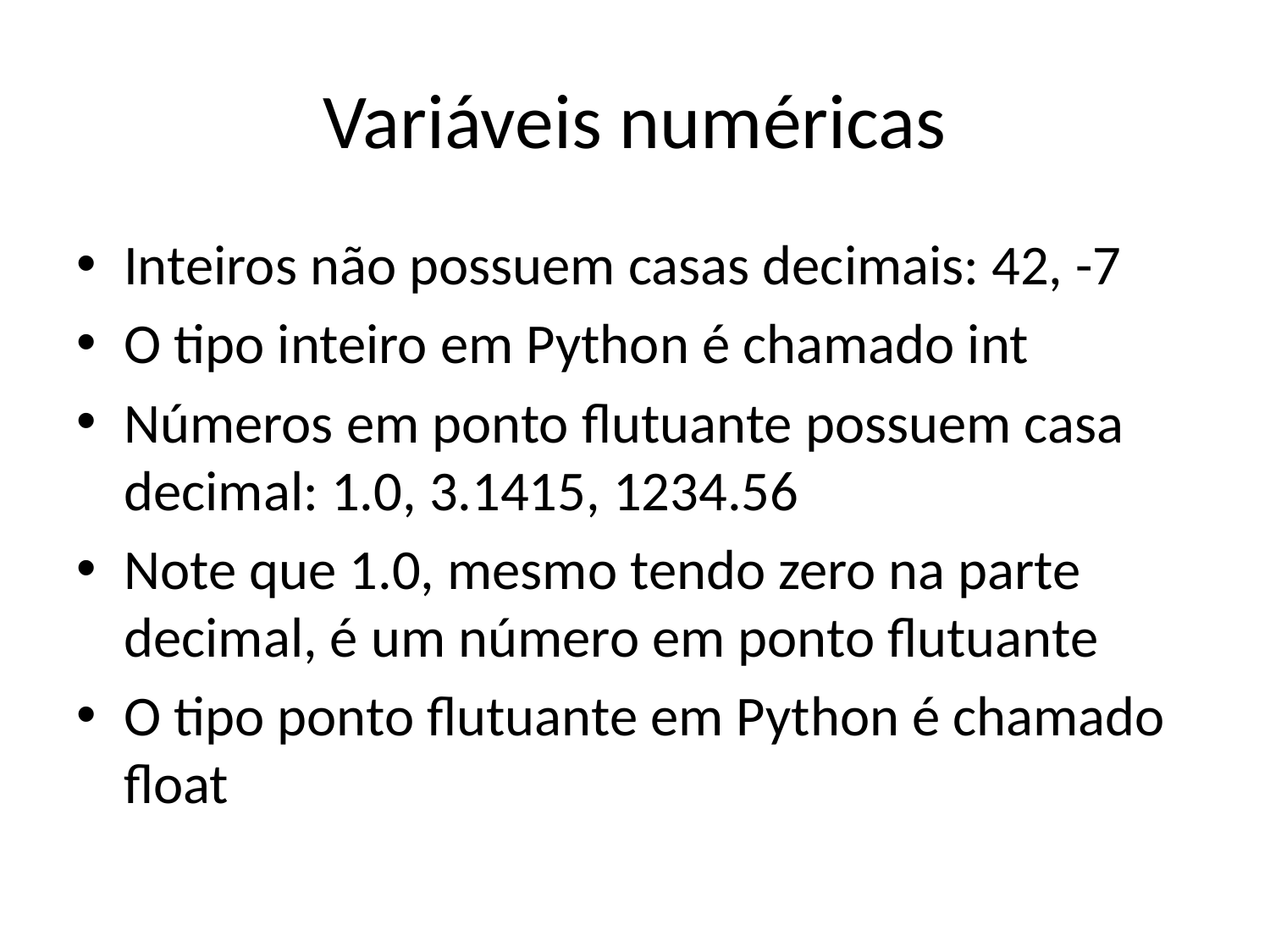

# Variáveis numéricas
Inteiros não possuem casas decimais: 42, -7
O tipo inteiro em Python é chamado int
Números em ponto flutuante possuem casa decimal: 1.0, 3.1415, 1234.56
Note que 1.0, mesmo tendo zero na parte decimal, é um número em ponto flutuante
O tipo ponto flutuante em Python é chamado float